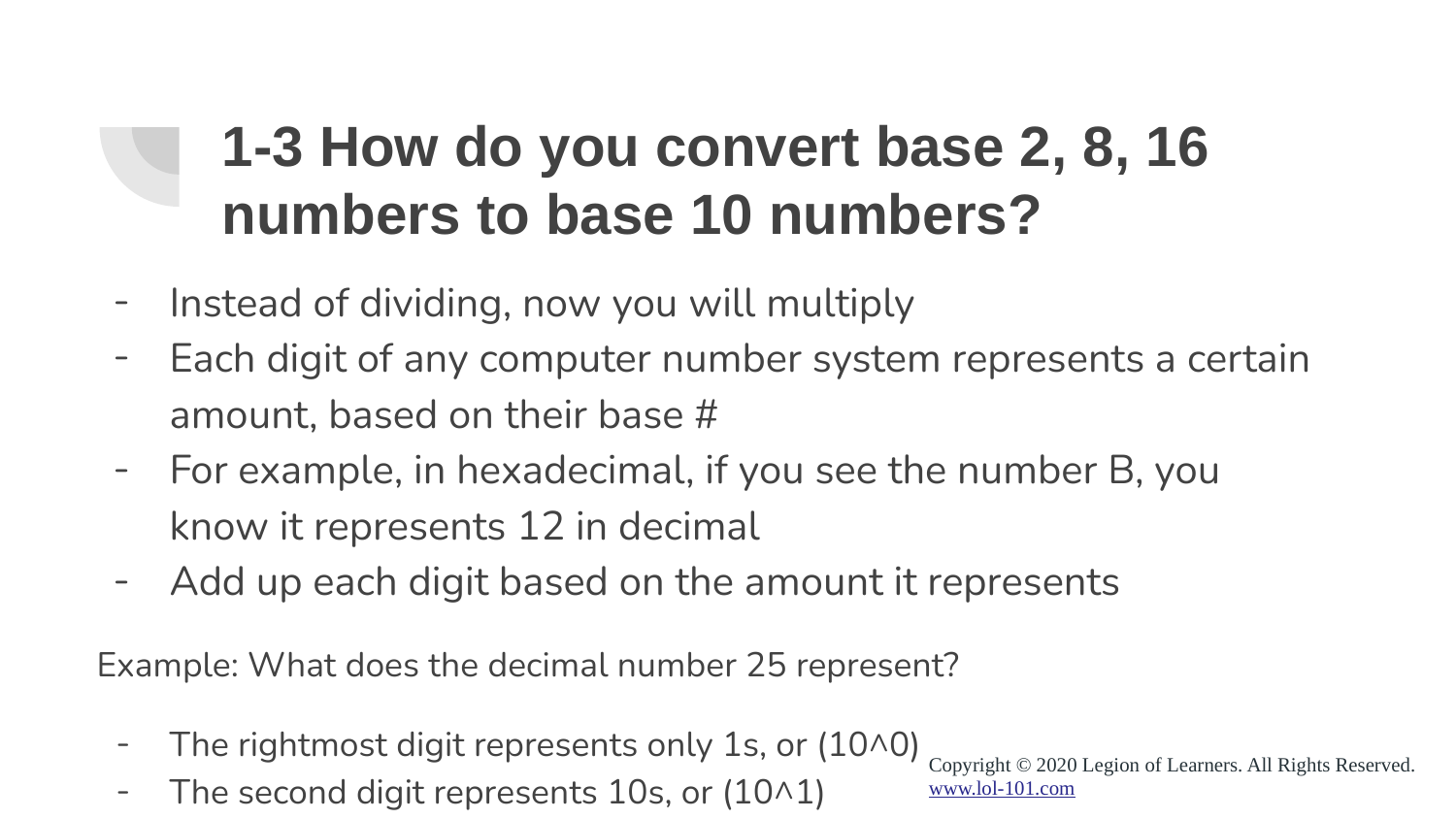

# 1-3 How do you convert base 2, 8, 16 numbers to base 10 numbers?
Instead of dividing, now you will multiply
Each digit of any computer number system represents a certain amount, based on their base #
For example, in hexadecimal, if you see the number B, you know it represents 12 in decimal
Add up each digit based on the amount it represents
Example: What does the decimal number 25 represent?
The rightmost digit represents only 1s, or (10^0)
The second digit represents 10s, or (10^1)
Copyright © 2020 Legion of Learners. All Rights Reserved.
www.lol-101.com